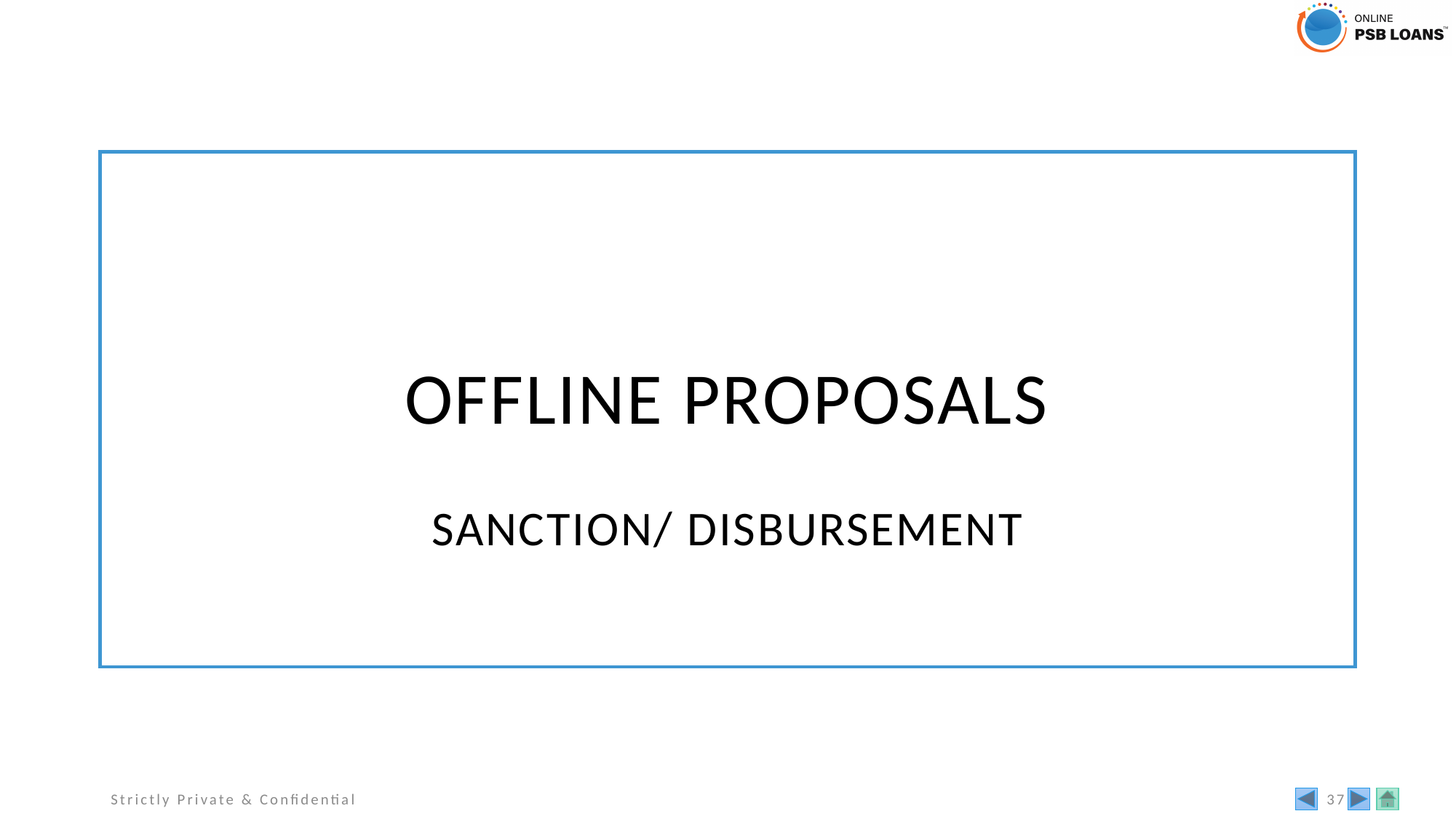

OFFLINE PROPOSALS
SANCTION/ DISBURSEMENT
Strictly Private & Confidential
37